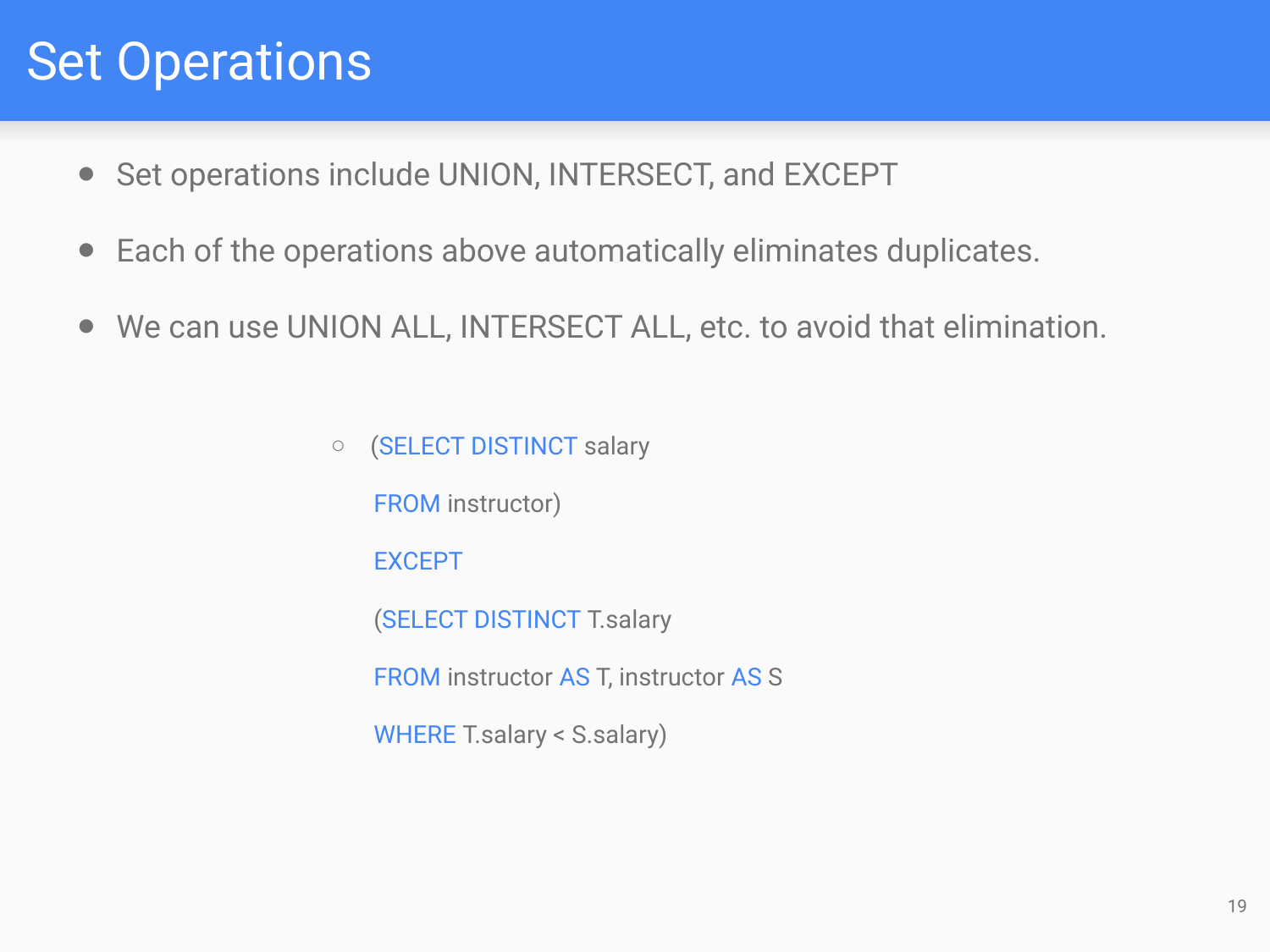

# Set Operations
Set operations include UNION, INTERSECT, and EXCEPT

Each of the operations above automatically eliminates duplicates.

We can use UNION ALL, INTERSECT ALL, etc. to avoid that elimination.

(SELECT DISTINCT salary
       FROM instructor)
       EXCEPT
       (SELECT DISTINCT T.salary
       FROM instructor AS T, instructor AS S
       WHERE T.salary < S.salary)

19